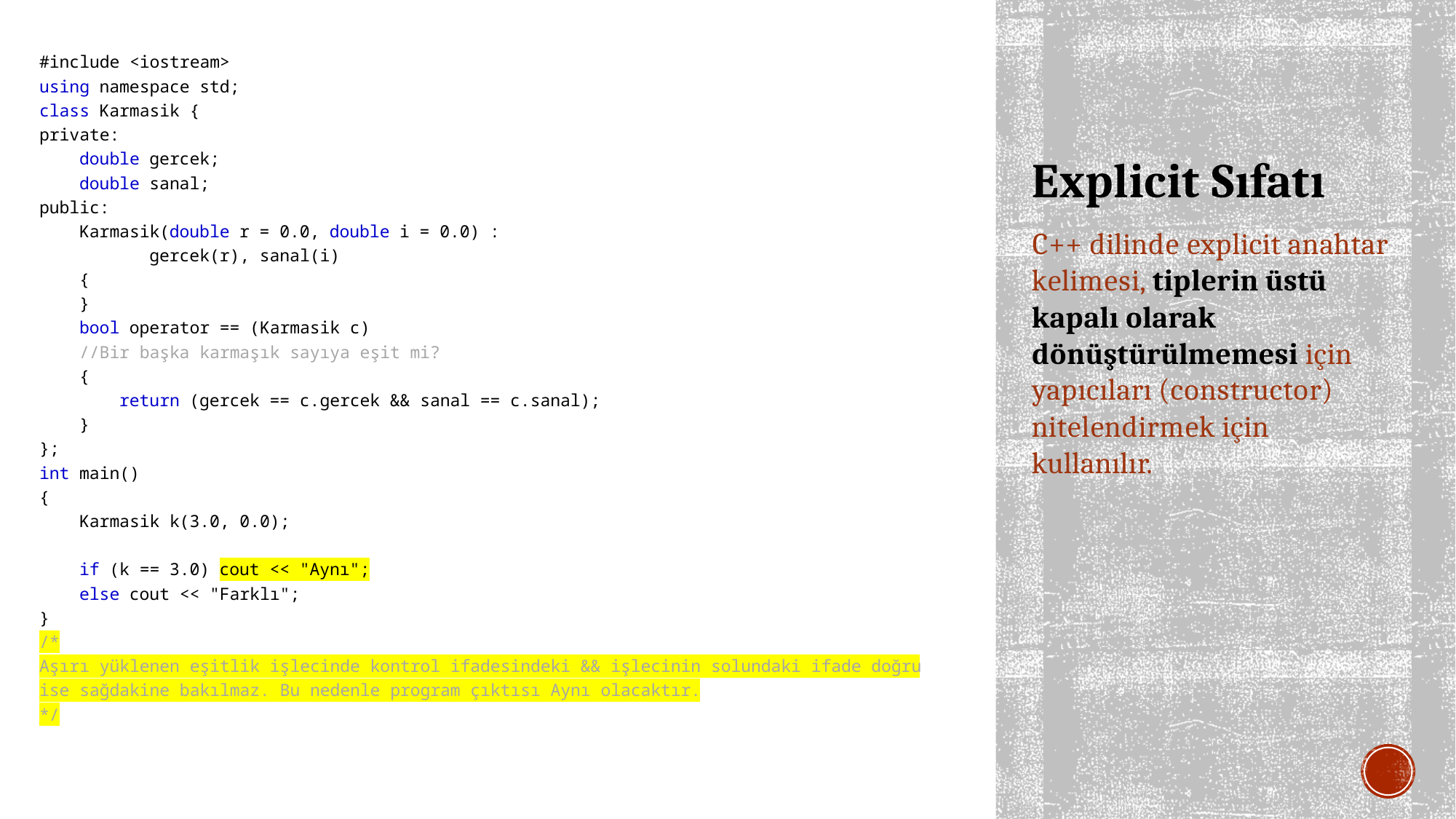

#include <iostream>
using namespace std;
class Karmasik {
private:
    double gercek;
    double sanal;
public:
    Karmasik(double r = 0.0, double i = 0.0) :
           gercek(r), sanal(i)
    {
    }
    bool operator == (Karmasik c)
    //Bir başka karmaşık sayıya eşit mi?
    {
        return (gercek == c.gercek && sanal == c.sanal);
    }
};
int main()
{
    Karmasik k(3.0, 0.0);

    if (k == 3.0) cout << "Aynı";
    else cout << "Farklı";
}
/*
Aşırı yüklenen eşitlik işlecinde kontrol ifadesindeki && işlecinin solundaki ifade doğru ise sağdakine bakılmaz. Bu nedenle program çıktısı Aynı olacaktır.
*/
# Explicit Sıfatı
C++ dilinde explicit anahtar kelimesi, tiplerin üstü kapalı olarak dönüştürülmemesi için yapıcıları (constructor) nitelendirmek için kullanılır.